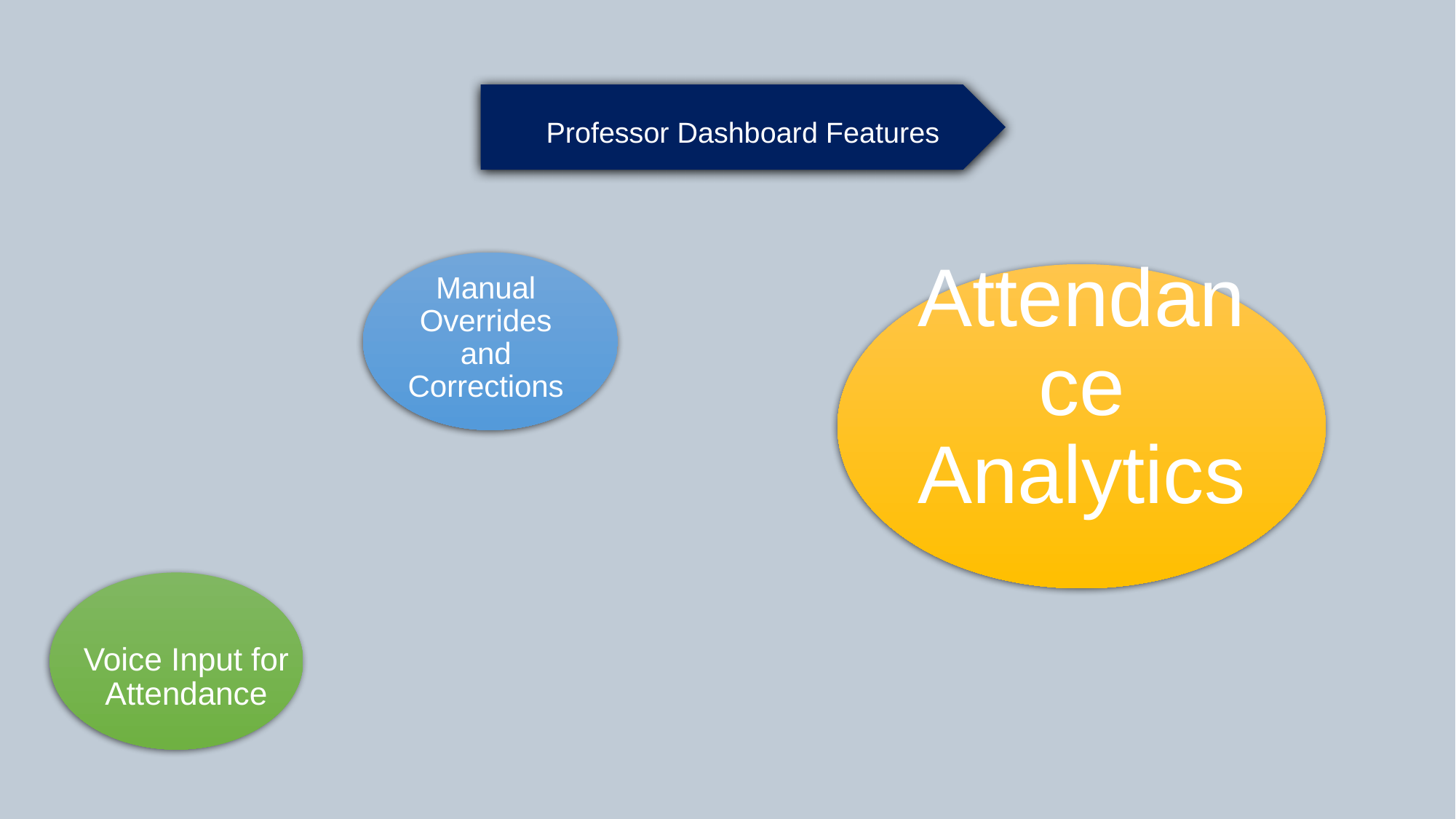

Student Dashboard Features

Professor Dashboard Features

Manual Overrides and Corrections

Attendance Analytics

Notifications

Voice Input for Attendance